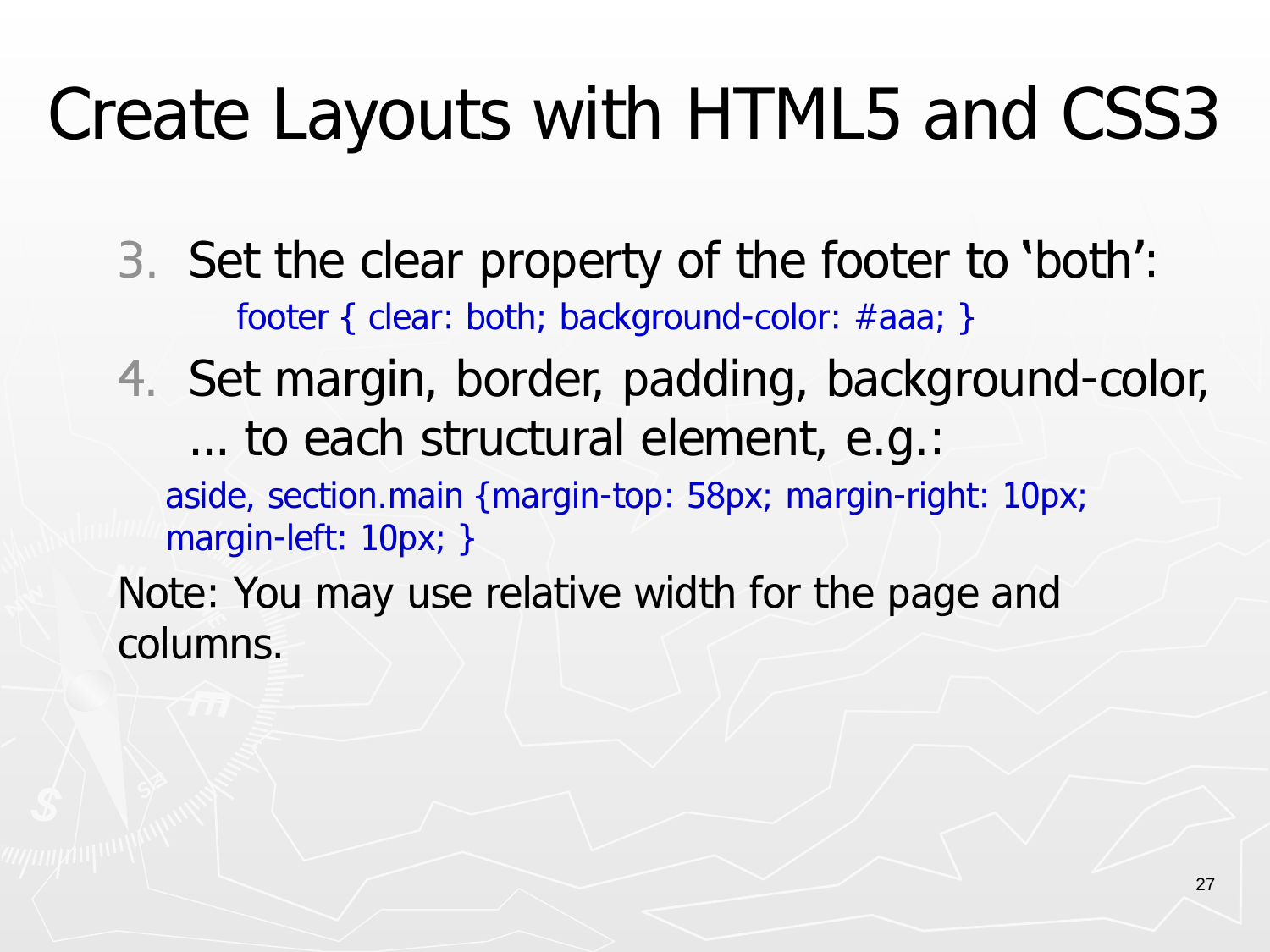

# Create Layouts with HTML5 and CSS3
Set the clear property of the footer to ‘both’:
footer { clear: both; background-color: #aaa; }
Set margin, border, padding, background-color, … to each structural element, e.g.:
aside, section.main {margin-top: 58px; margin-right: 10px; margin-left: 10px; }
Note: You may use relative width for the page and columns.

27